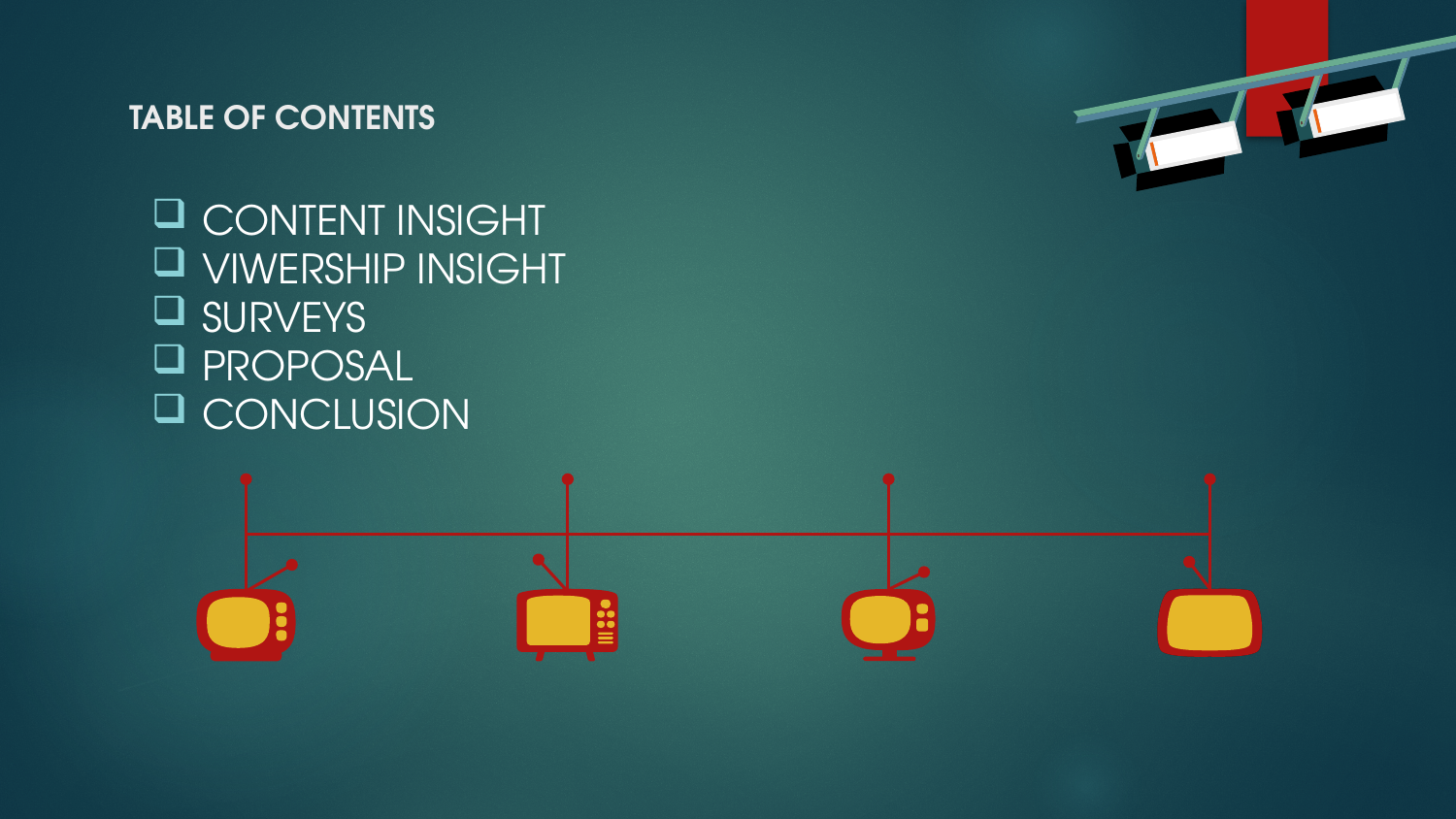

# TABLE OF CONTENTS
CONTENT INSIGHT
VIWERSHIP INSIGHT
SURVEYS
PROPOSAL
CONCLUSION